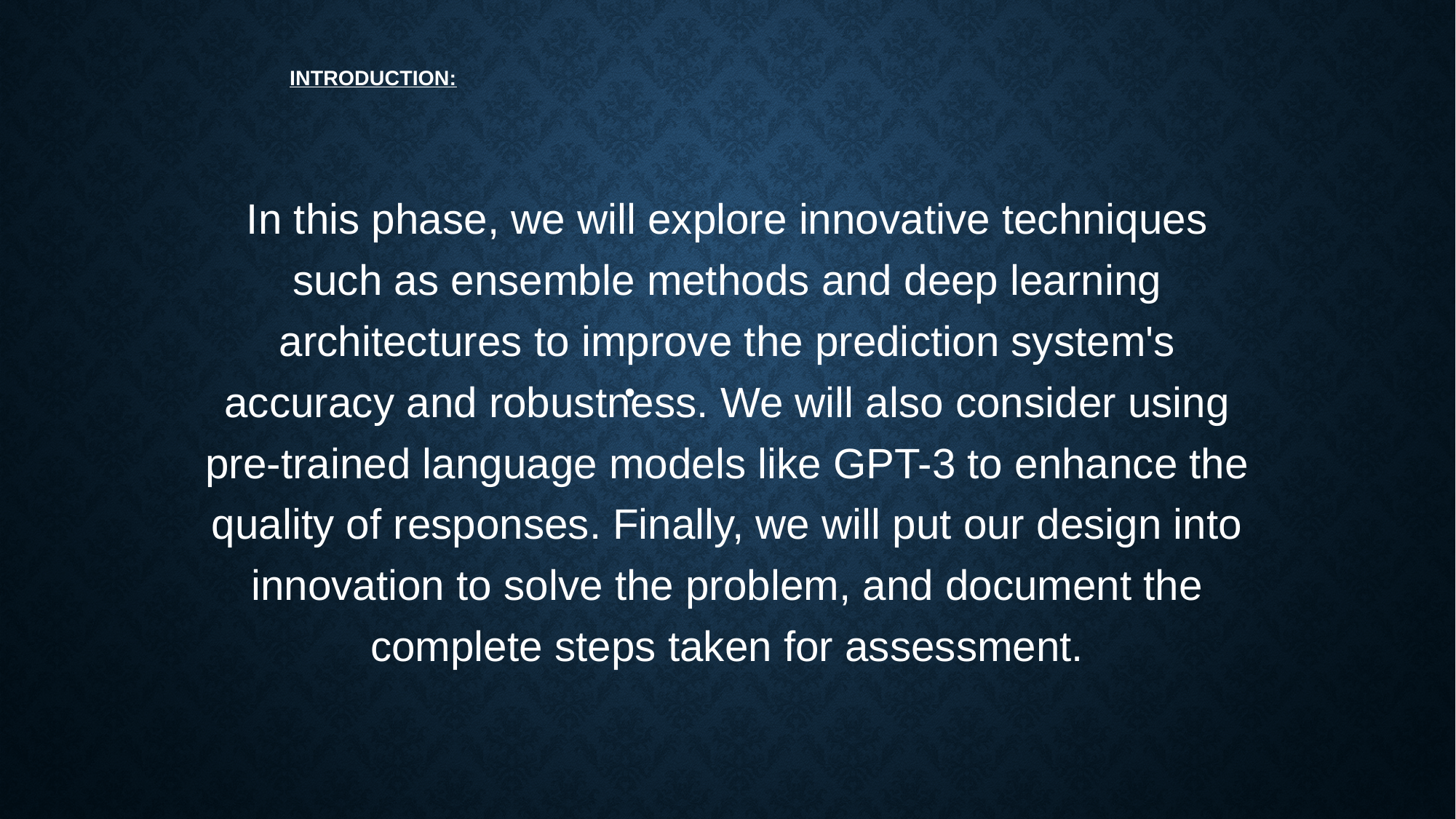

# Introduction:

In this phase, we will explore innovative techniques such as ensemble methods and deep learning architectures to improve the prediction system's accuracy and robustness. We will also consider using pre-trained language models like GPT-3 to enhance the quality of responses. Finally, we will put our design into innovation to solve the problem, and document the complete steps taken for assessment.